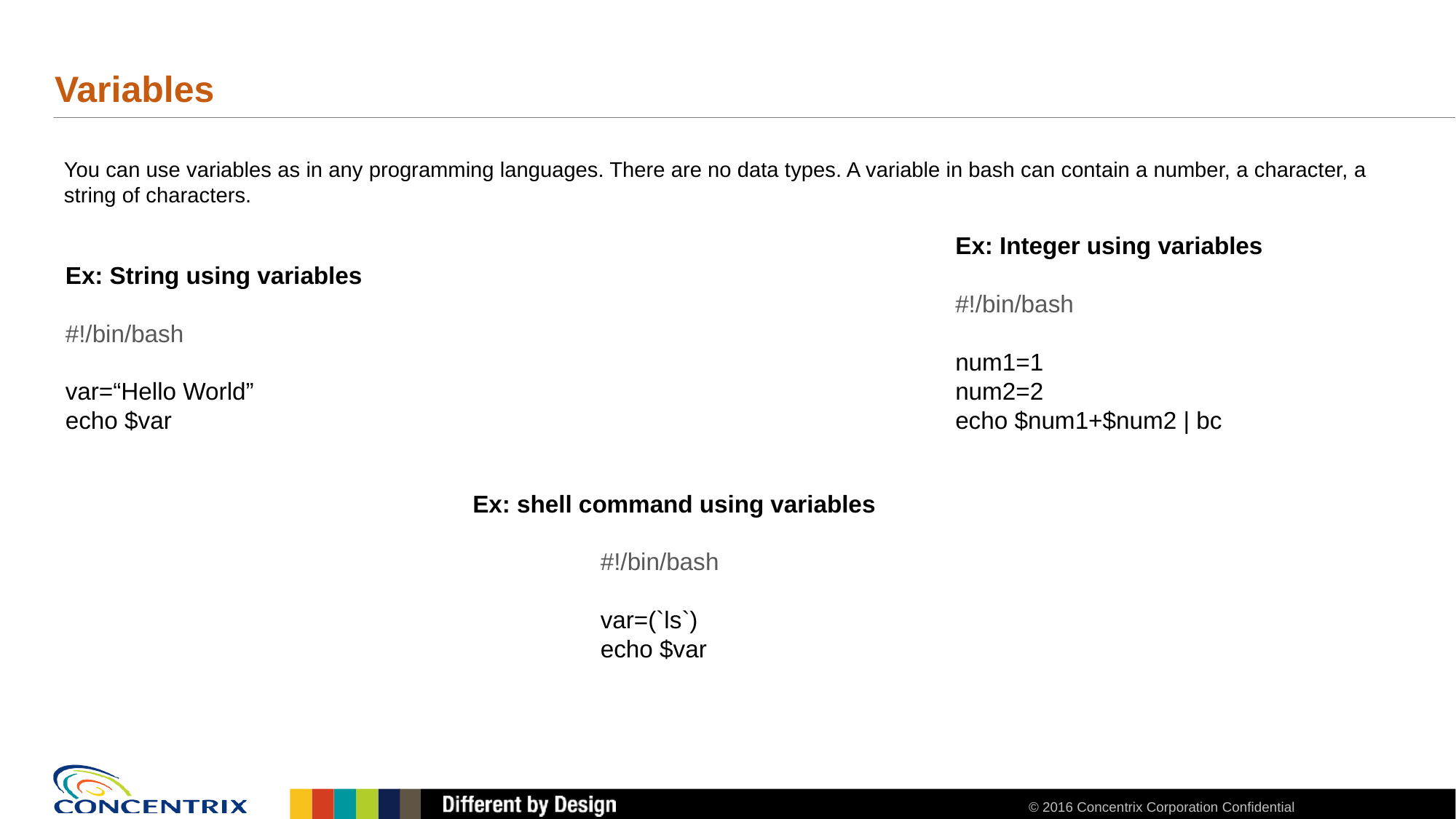

# Variables
You can use variables as in any programming languages. There are no data types. A variable in bash can contain a number, a character, a string of characters.
Ex: Integer using variables

#!/bin/bash

num1=1
num2=2
echo $num1+$num2 | bc

Ex: String using variables

#!/bin/bash

var=“Hello World”
echo $var

Ex: shell command using variables

	    	       #!/bin/bash

	   	       var=(`ls`)
	  	       echo $var